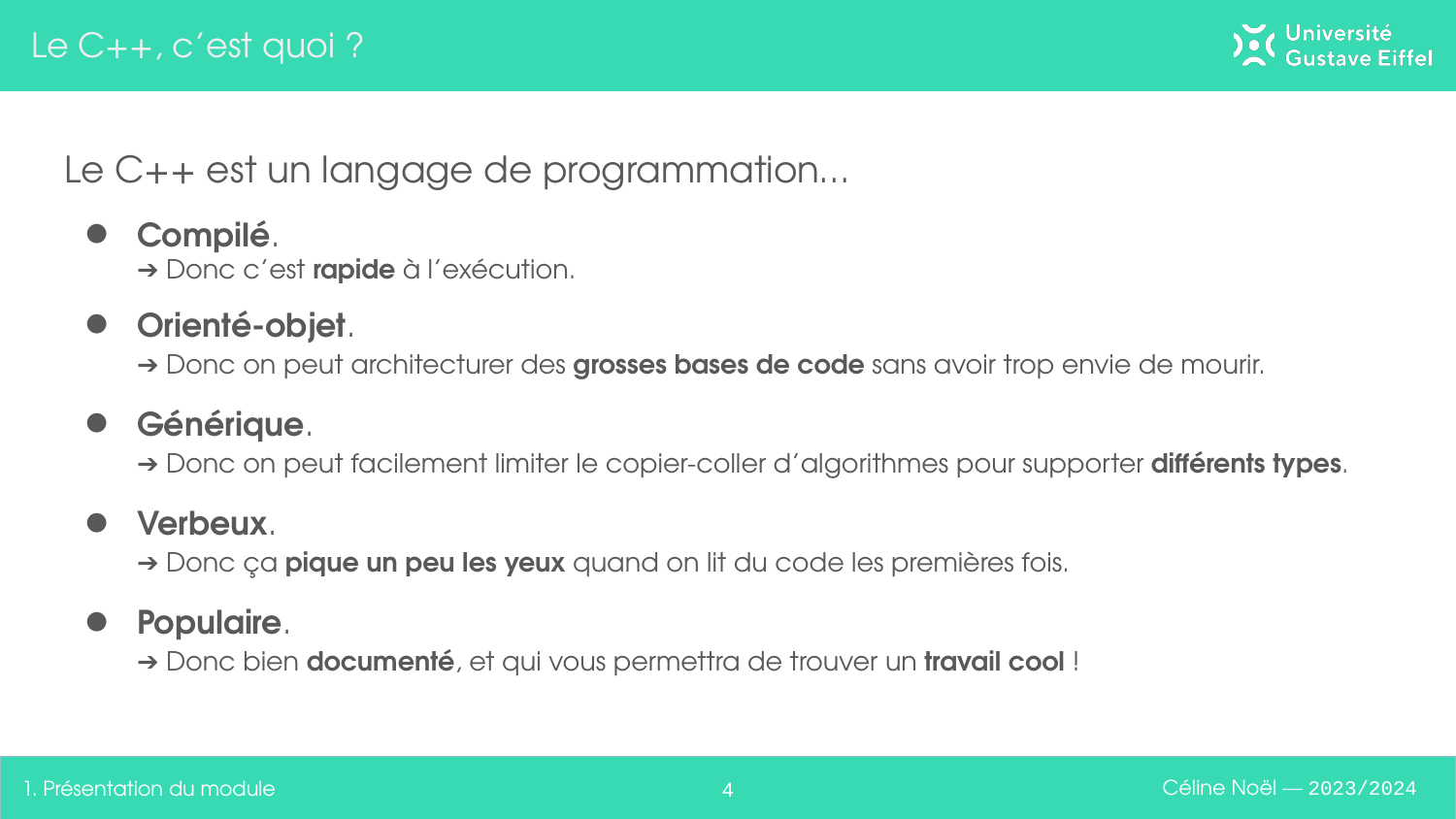

# Le C++, c’est quoi ?
Le C++ est un langage de programmation…
Compilé.
➔ Donc c’est rapide à l’exécution.
Orienté-objet.
➔ Donc on peut architecturer des grosses bases de code sans avoir trop envie de mourir.
Générique.
➔ Donc on peut facilement limiter le copier-coller d’algorithmes pour supporter différents types.
Verbeux.
➔ Donc ça pique un peu les yeux quand on lit du code les premières fois.
Populaire.
➔ Donc bien documenté, et qui vous permettra de trouver un travail cool !
1. Présentation du module
4